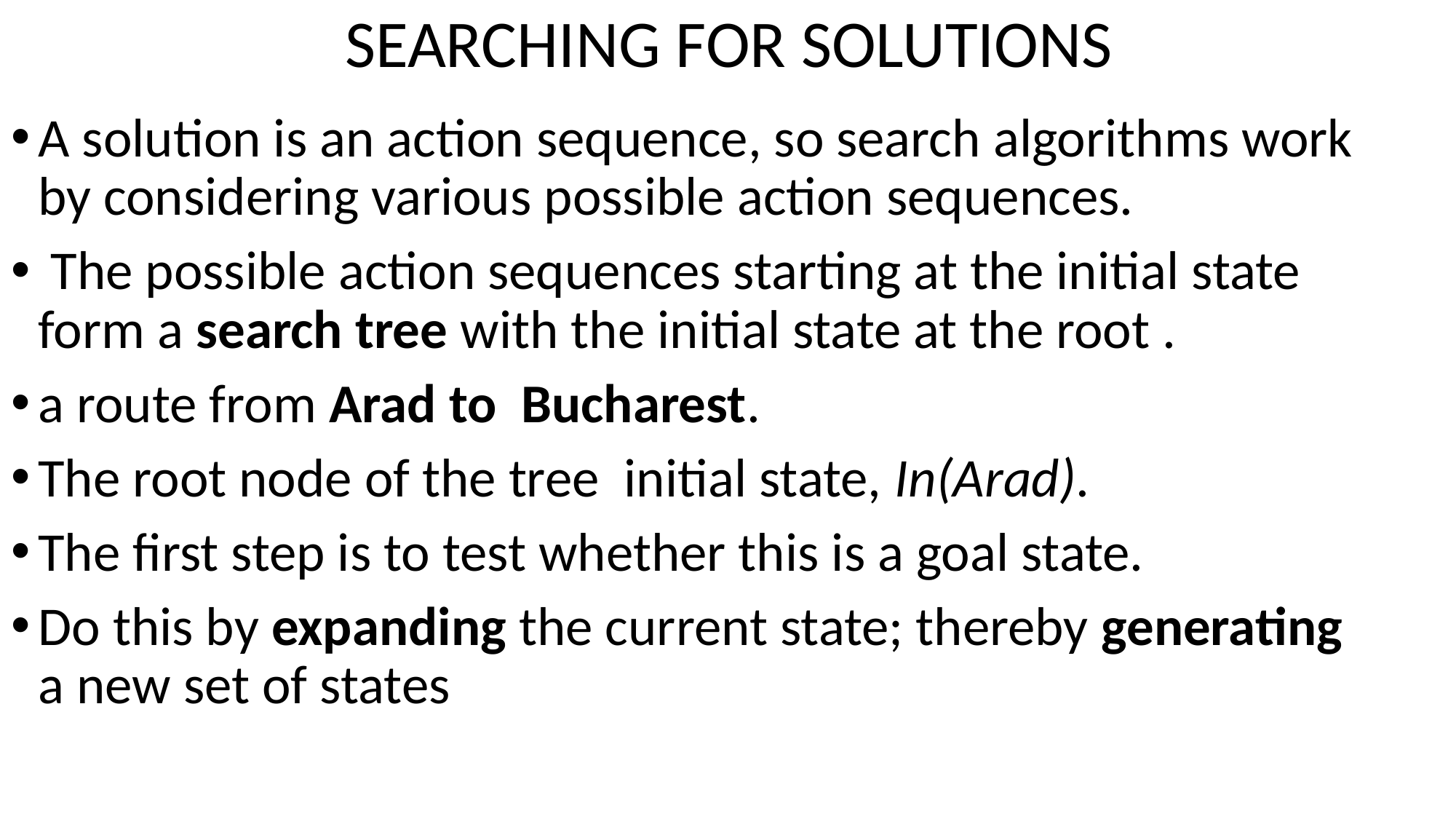

# SEARCHING FOR SOLUTIONS
A solution is an action sequence, so search algorithms work by considering various possible action sequences.
 The possible action sequences starting at the initial state form a search tree with the initial state at the root .
a route from Arad to  Bucharest.
The root node of the tree  initial state, In(Arad).
The first step is to test whether this is a goal state.
Do this by expanding the current state; thereby generating a new set of states